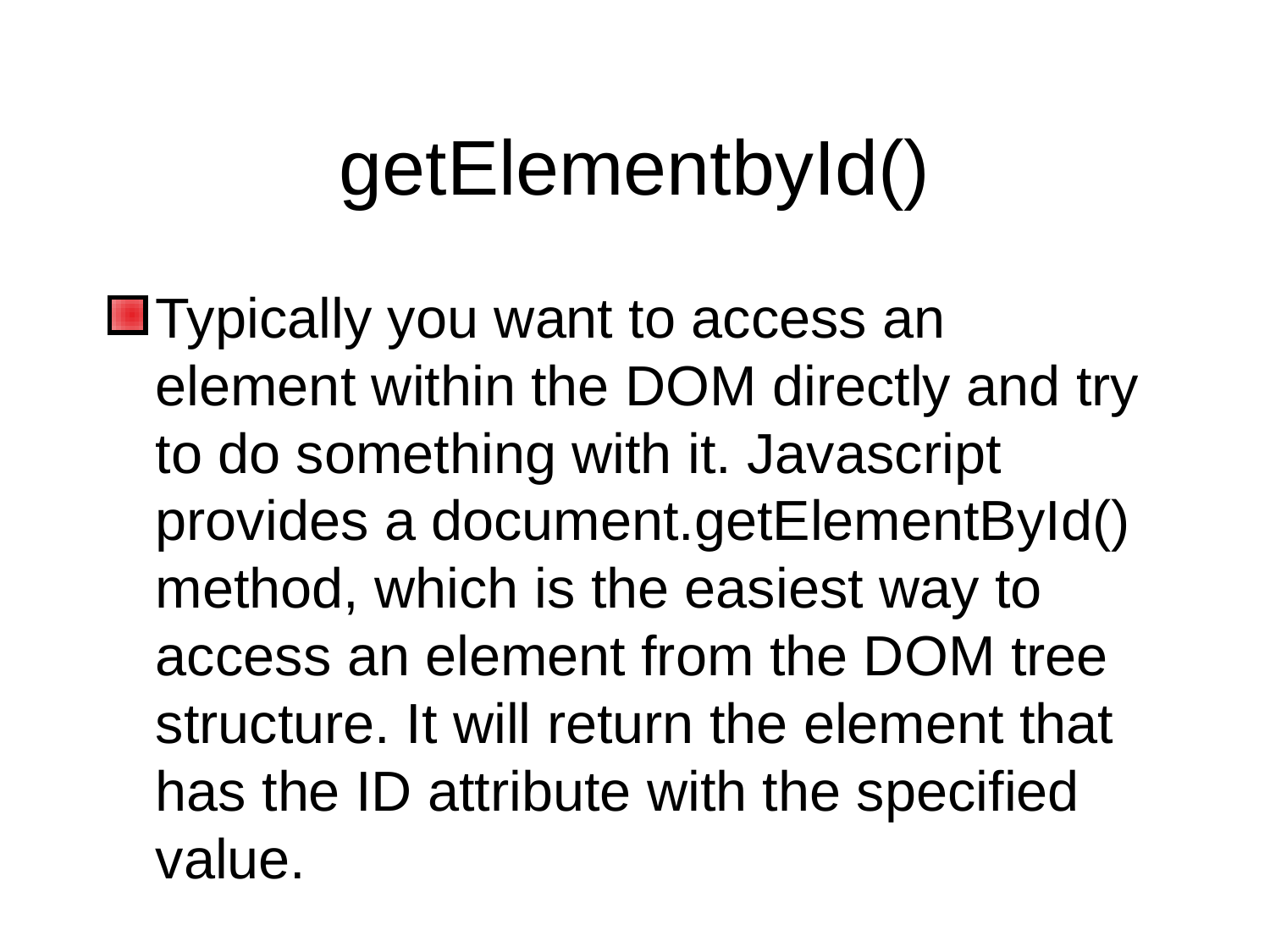

# getElementbyId()
Typically you want to access an element within the DOM directly and try to do something with it. Javascript provides a document.getElementById() method, which is the easiest way to access an element from the DOM tree structure. It will return the element that has the ID attribute with the specified value.